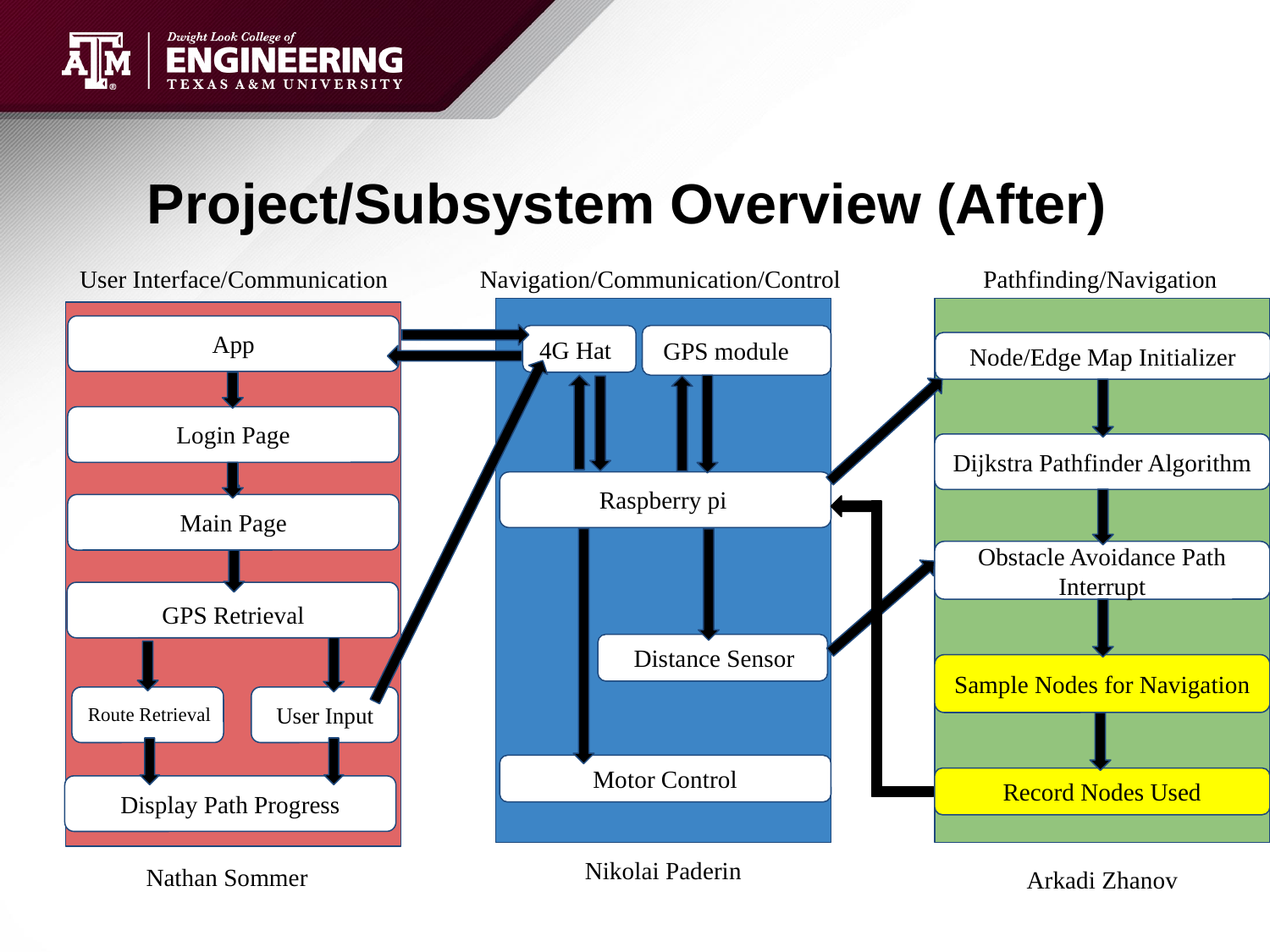

# Project/Subsystem Overview (After)
User Interface/Communication
Navigation/Communication/Control
Pathfinding/Navigation

App
4G Hat
GPS module

Node/Edge Map Initializer

Login Page

Dijkstra Pathfinder Algorithm

Raspberry pi

Main Page

Obstacle Avoidance Path Interrupt

GPS Retrieval

  Distance Sensor

Sample Nodes for Navigation

User Input
Route Retrieval

Motor Control

Record Nodes Used

Display Path Progress
Nikolai Paderin
Nathan Sommer
Arkadi Zhanov